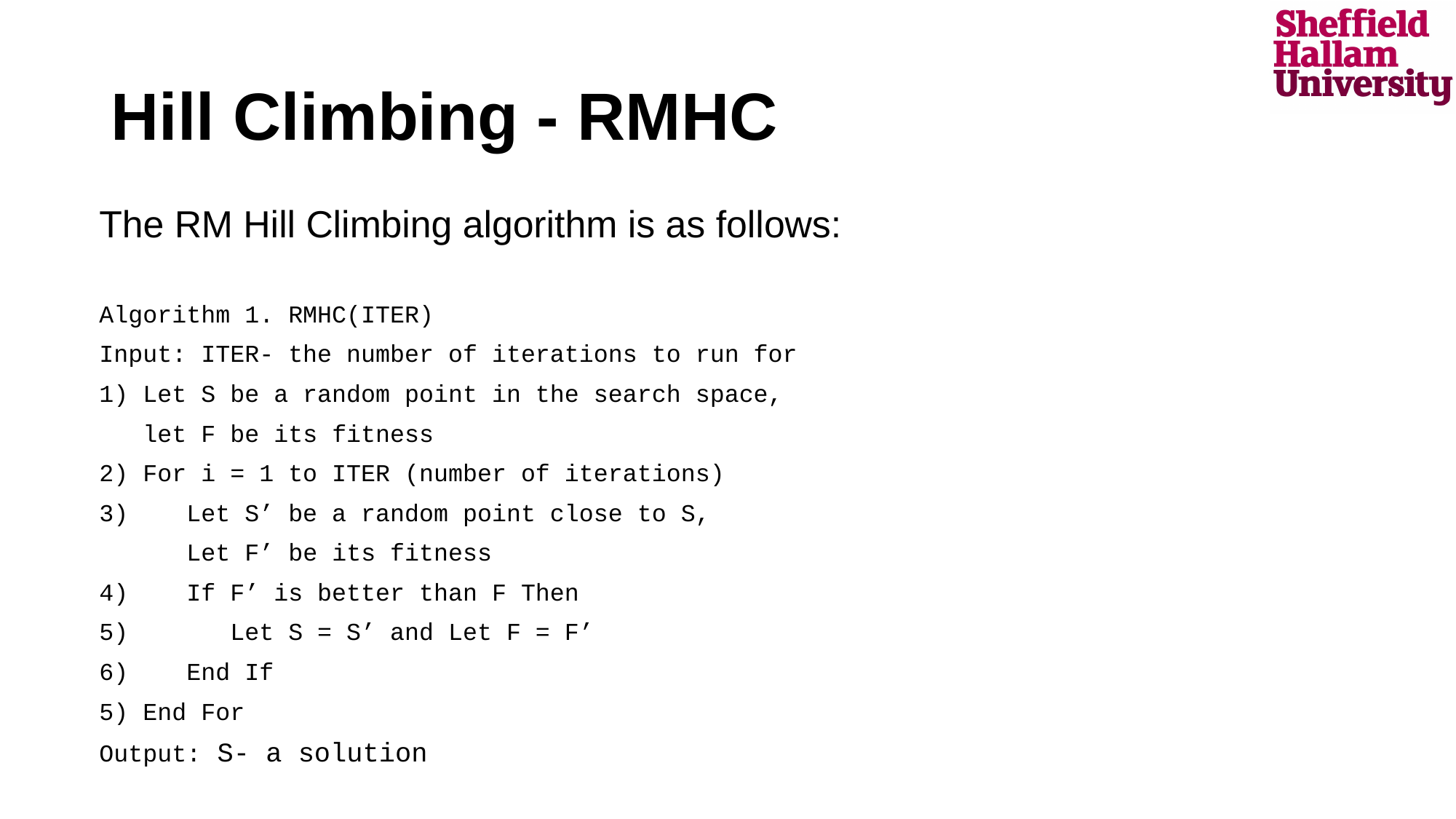

# Hill Climbing - RMHC
The RM Hill Climbing algorithm is as follows:

Algorithm 1. RMHC(ITER)
Input: ITER- the number of iterations to run for
1) Let S be a random point in the search space,
   let F be its fitness
2) For i = 1 to ITER (number of iterations)
3)    Let S’ be a random point close to S,
      Let F’ be its fitness
4)    If F’ is better than F Then
5)       Let S = S’ and Let F = F’
6)    End If
5) End For
Output: S- a solution